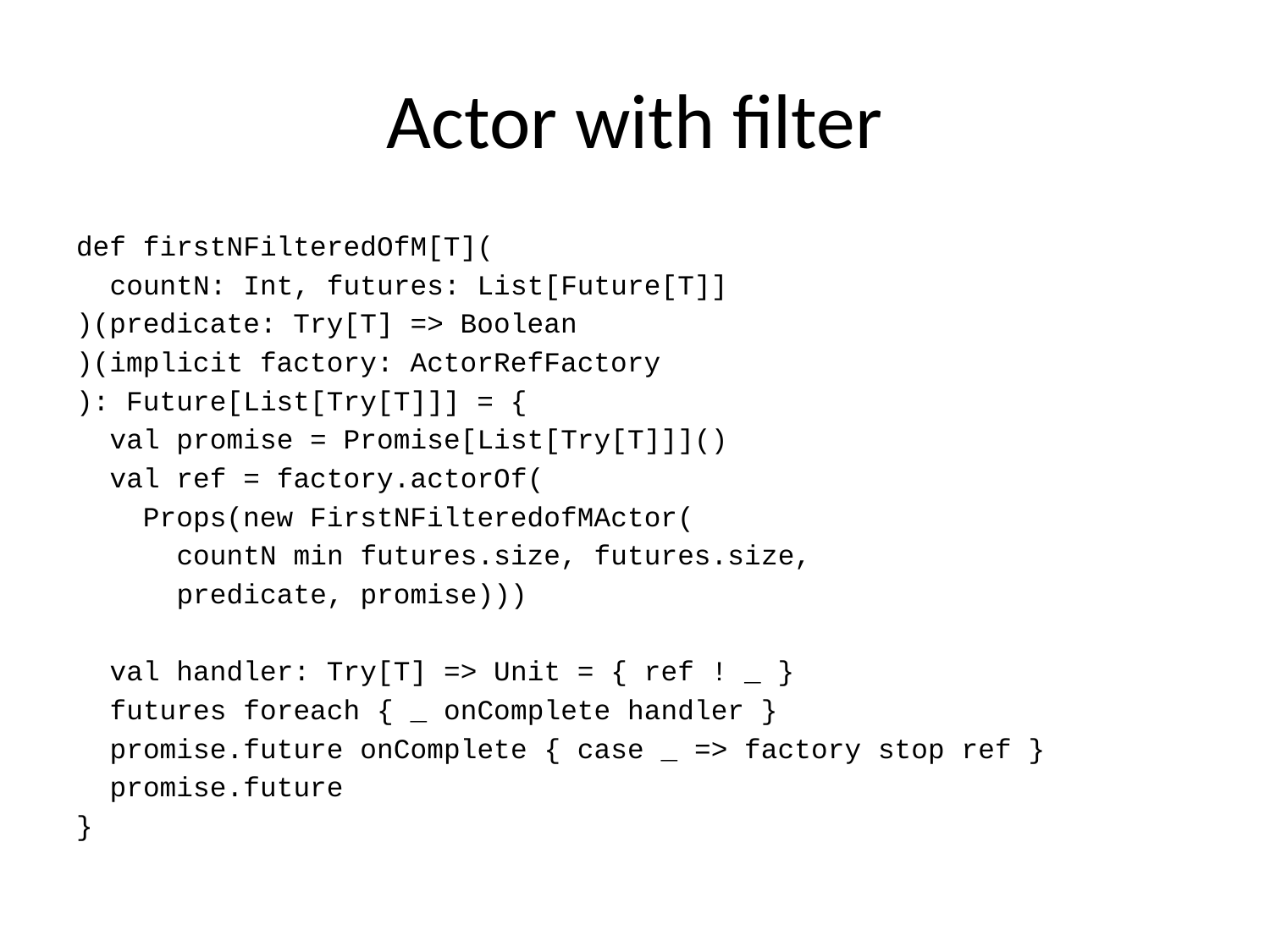

# Actor with filter
def firstNFilteredOfM[T](
  countN: Int, futures: List[Future[T]]
)(predicate: Try[T] => Boolean
)(implicit factory: ActorRefFactory
): Future[List[Try[T]]] = {
  val promise = Promise[List[Try[T]]]()
  val ref = factory.actorOf(
    Props(new FirstNFilteredofMActor(
      countN min futures.size, futures.size,
      predicate, promise)))

  val handler: Try[T] => Unit = { ref ! _ }
  futures foreach { _ onComplete handler }
  promise.future onComplete { case _ => factory stop ref }
  promise.future
}